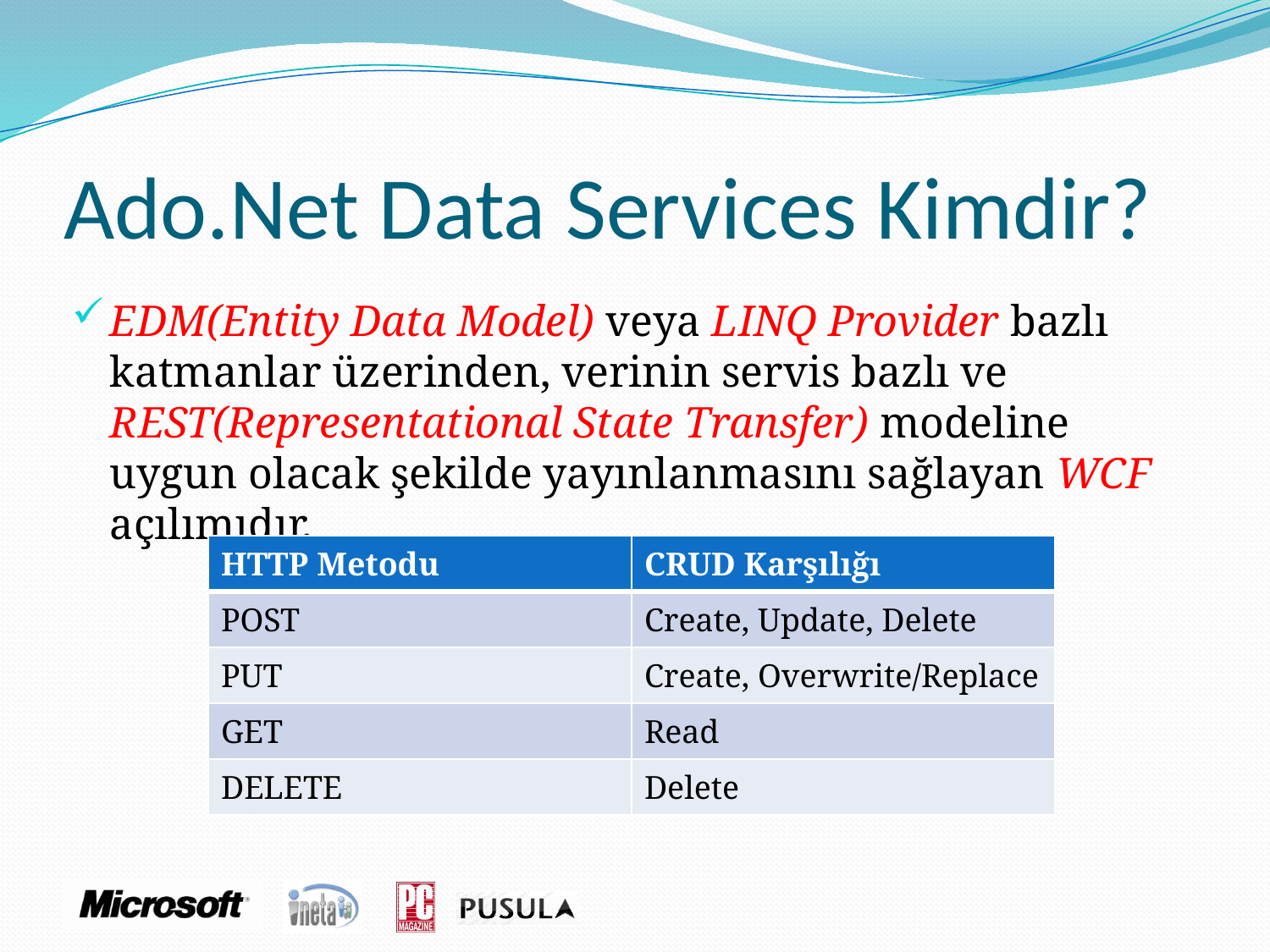

# Ado.Net Data Services Kimdir?
EDM(Entity Data Model) veya LINQ Provider bazlı katmanlar üzerinden, verinin servis bazlı ve REST(Representational State Transfer) modeline uygun olacak şekilde yayınlanmasını sağlayan WCF açılımıdır.
| HTTP Metodu | CRUD Karşılığı |
| --- | --- |
| POST | Create, Update, Delete |
| PUT | Create, Overwrite/Replace |
| GET | Read |
| DELETE | Delete |